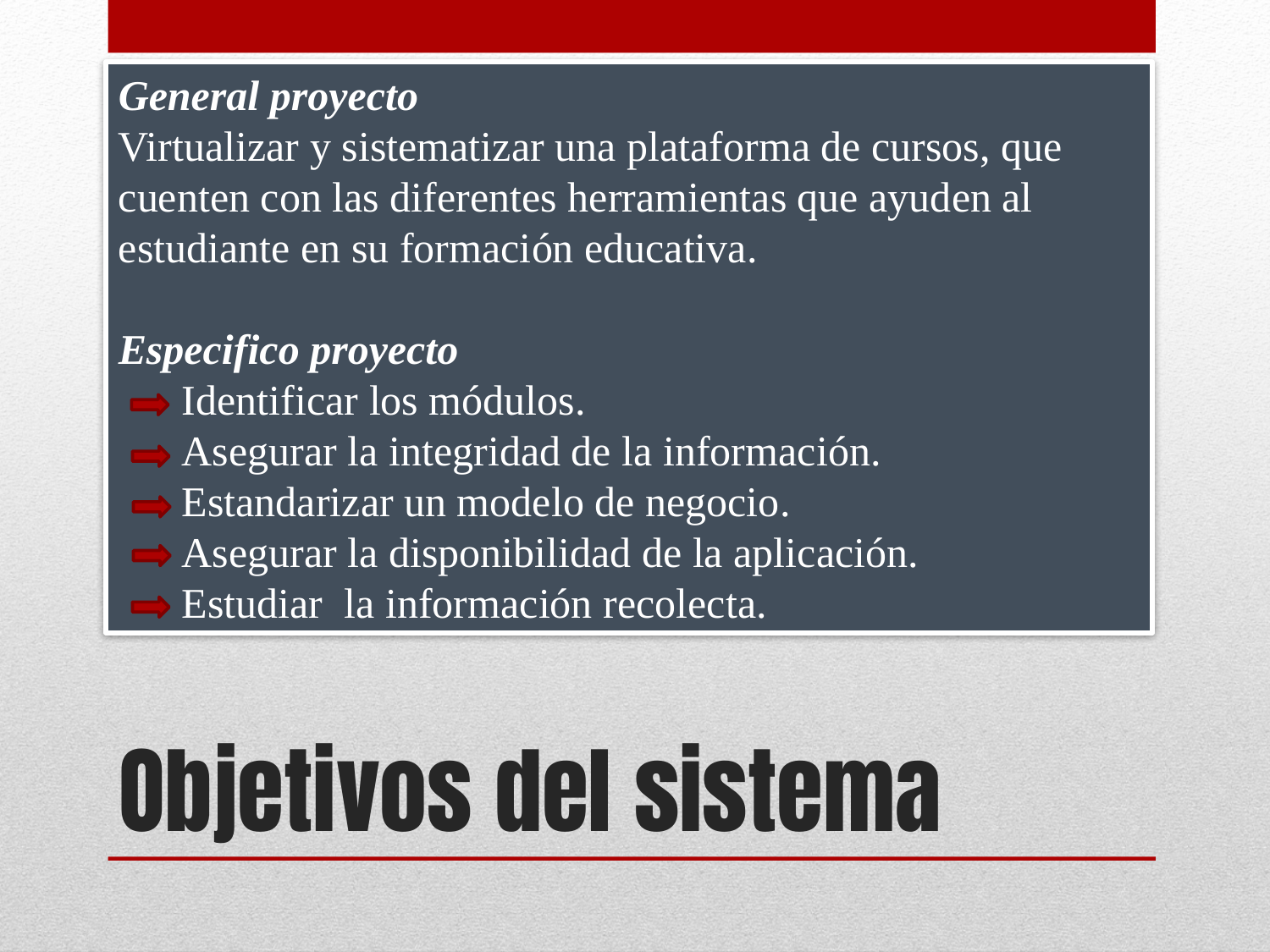

General proyecto
Virtualizar y sistematizar una plataforma de cursos, que cuenten con las diferentes herramientas que ayuden al estudiante en su formación educativa.

Especifico proyecto
Identificar los módulos.
Asegurar la integridad de la información.
Estandarizar un modelo de negocio.
Asegurar la disponibilidad de la aplicación.
Estudiar  la información recolecta.

# Objetivos del sistema